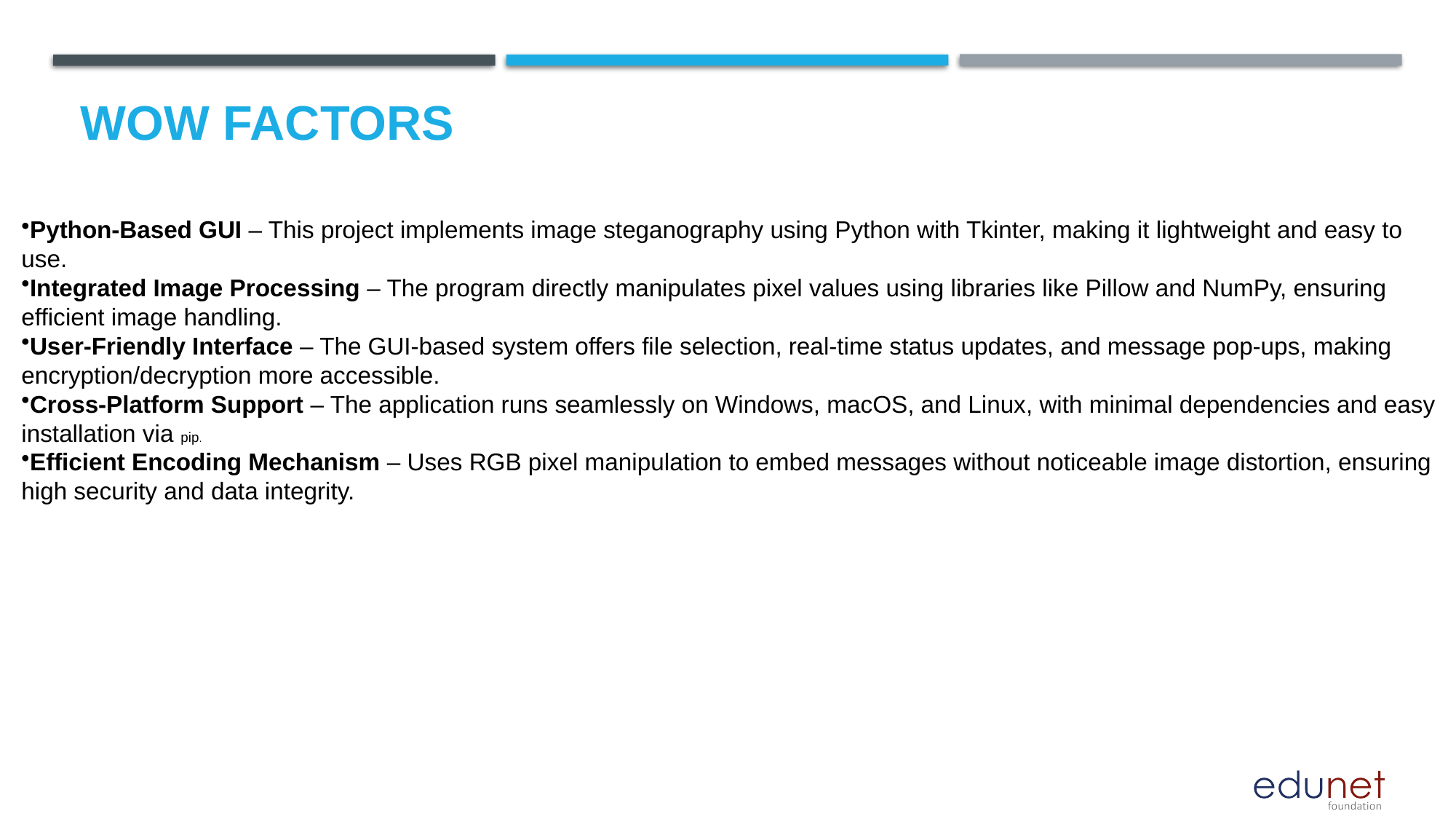

# Wow factors
Python-Based GUI – This project implements image steganography using Python with Tkinter, making it lightweight and easy to use.
Integrated Image Processing – The program directly manipulates pixel values using libraries like Pillow and NumPy, ensuring efficient image handling.
User-Friendly Interface – The GUI-based system offers file selection, real-time status updates, and message pop-ups, making encryption/decryption more accessible.
Cross-Platform Support – The application runs seamlessly on Windows, macOS, and Linux, with minimal dependencies and easy installation via pip.
Efficient Encoding Mechanism – Uses RGB pixel manipulation to embed messages without noticeable image distortion, ensuring high security and data integrity.